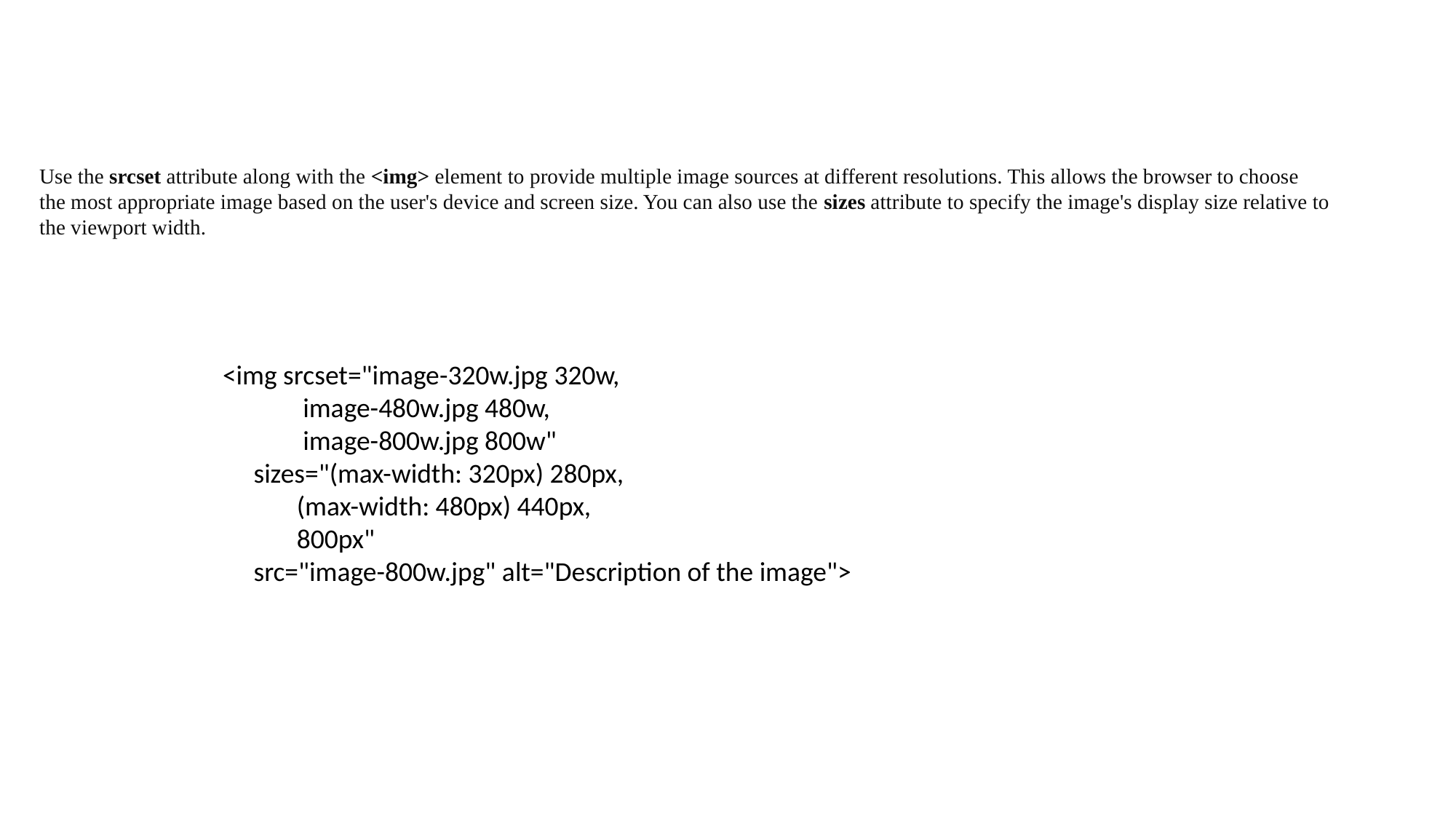

# Using Responsive Images:
Use the srcset attribute along with the <img> element to provide multiple image sources at different resolutions. This allows the browser to choose the most appropriate image based on the user's device and screen size. You can also use the sizes attribute to specify the image's display size relative to the viewport width.
<img srcset="image-320w.jpg 320w,
             image-480w.jpg 480w,
             image-800w.jpg 800w"
     sizes="(max-width: 320px) 280px,
            (max-width: 480px) 440px,
            800px"
     src="image-800w.jpg" alt="Description of the image">